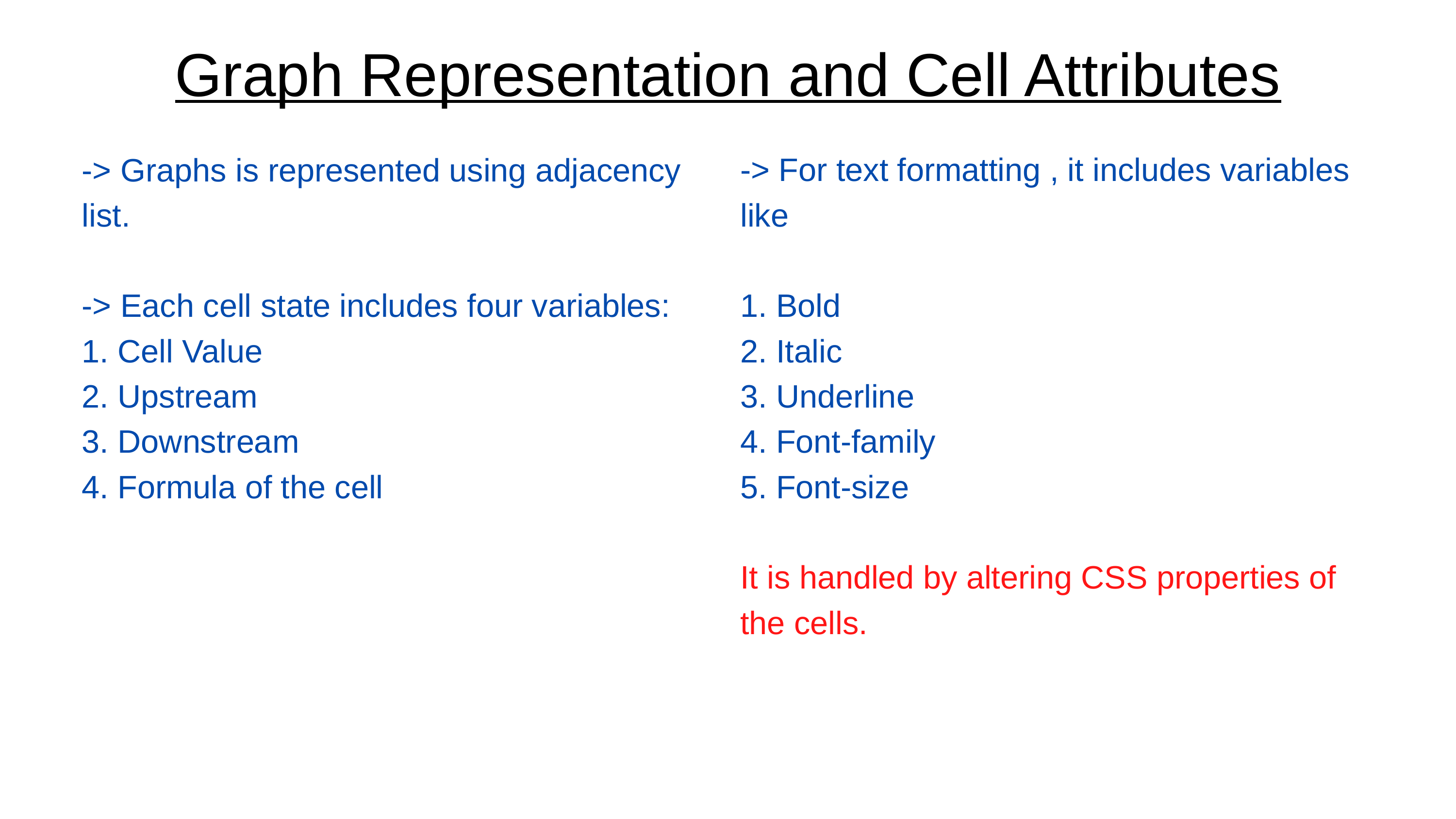

Graph Representation and Cell Attributes
-> Graphs is represented using adjacency list.

-> Each cell state includes four variables:
1. Cell Value
2. Upstream
3. Downstream
4. Formula of the cell

-> For text formatting , it includes variables like

1. Bold
2. Italic
3. Underline
4. Font-family
5. Font-size

It is handled by altering CSS properties of the cells.